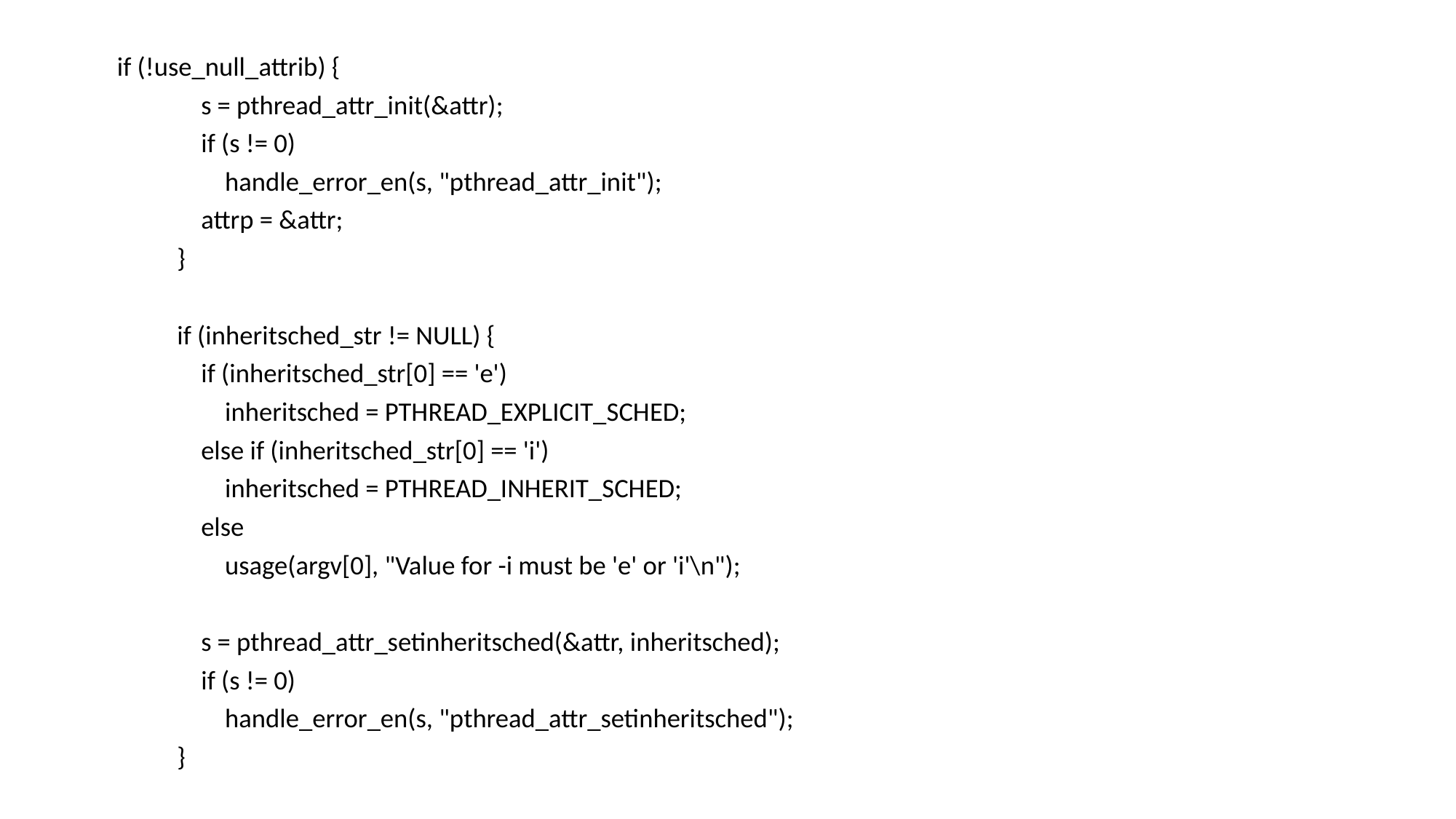

if (!use_null_attrib) {
               s = pthread_attr_init(&attr);
               if (s != 0)
                   handle_error_en(s, "pthread_attr_init");
               attrp = &attr;
           }

           if (inheritsched_str != NULL) {
               if (inheritsched_str[0] == 'e')
                   inheritsched = PTHREAD_EXPLICIT_SCHED;
               else if (inheritsched_str[0] == 'i')
                   inheritsched = PTHREAD_INHERIT_SCHED;
               else
                   usage(argv[0], "Value for -i must be 'e' or 'i'\n");

               s = pthread_attr_setinheritsched(&attr, inheritsched);
               if (s != 0)
                   handle_error_en(s, "pthread_attr_setinheritsched");
           }